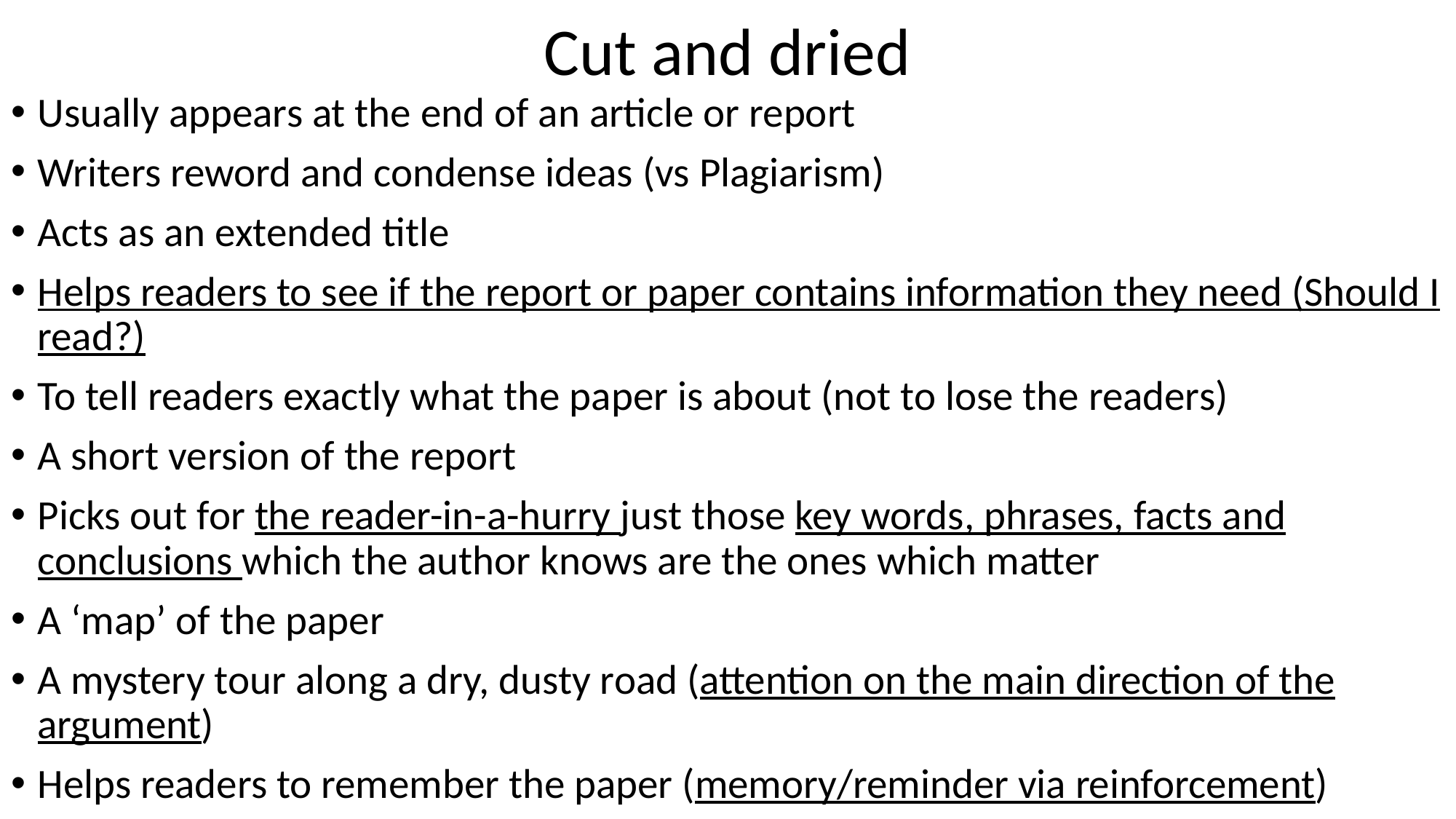

# Cut and dried
Usually appears at the end of an article or report
Writers reword and condense ideas (vs Plagiarism)
Acts as an extended title
Helps readers to see if the report or paper contains information they need (Should I read?)
To tell readers exactly what the paper is about (not to lose the readers)
A short version of the report
Picks out for the reader-in-a-hurry just those key words, phrases, facts and conclusions which the author knows are the ones which matter
A ‘map’ of the paper
A mystery tour along a dry, dusty road (attention on the main direction of the argument)
Helps readers to remember the paper (memory/reminder via reinforcement)